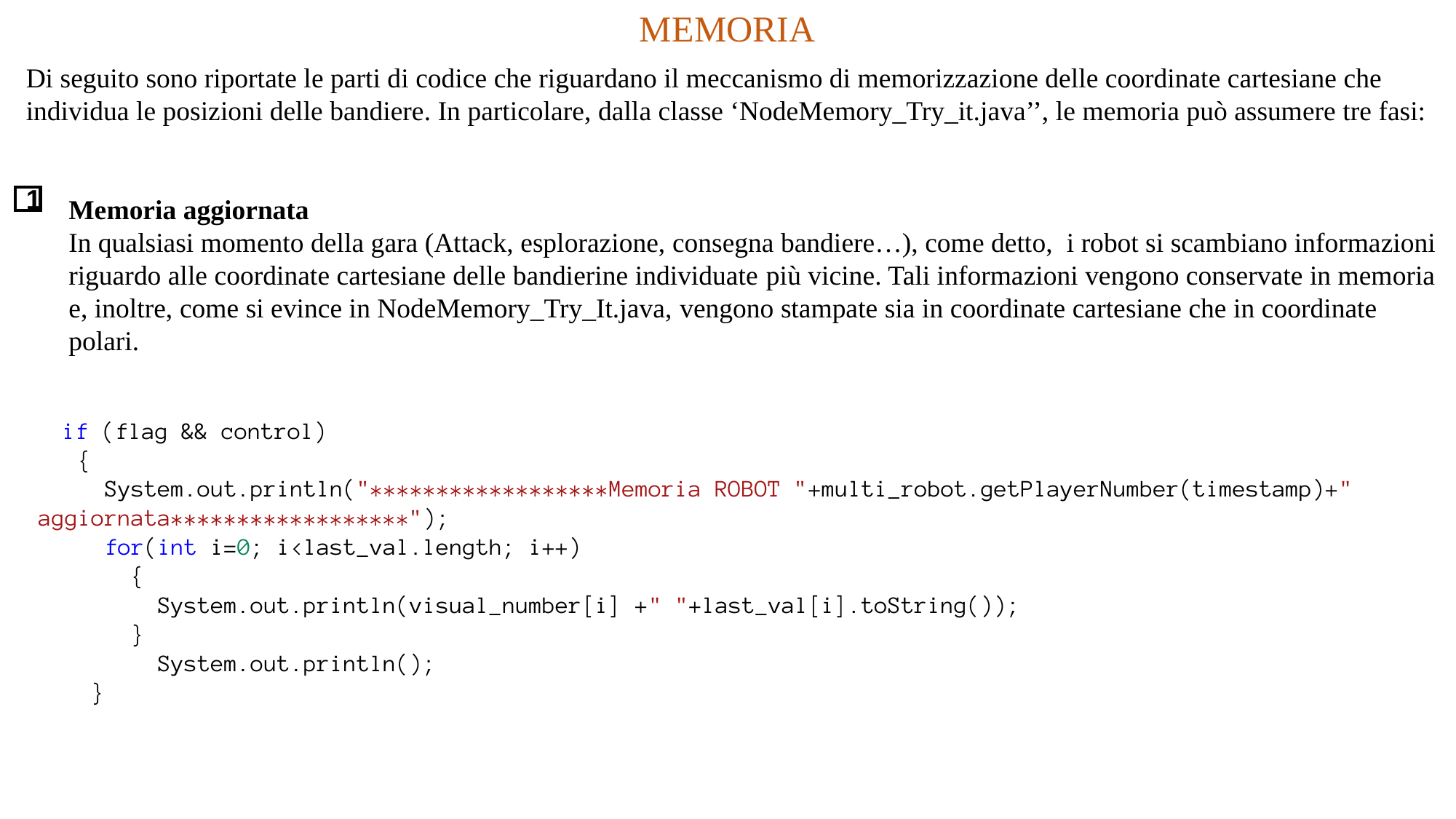

MEMORIA
Di seguito sono riportate le parti di codice che riguardano il meccanismo di memorizzazione delle coordinate cartesiane che individua le posizioni delle bandiere. In particolare, dalla classe ‘NodeMemory_Try_it.java’’, le memoria può assumere tre fasi:
1
Memoria aggiornata
In qualsiasi momento della gara (Attack, esplorazione, consegna bandiere…), come detto,  i robot si scambiano informazioni riguardo alle coordinate cartesiane delle bandierine individuate più vicine. Tali informazioni vengono conservate in memoria e, inoltre, come si evince in NodeMemory_Try_It.java, vengono stampate sia in coordinate cartesiane che in coordinate polari.
  if (flag && control)
   {
     System.out.println("******************Memoria ROBOT "+multi_robot.getPlayerNumber(timestamp)+" aggiornata******************");
     for(int i=0; i<last_val.length; i++)
       {
         System.out.println(visual_number[i] +" "+last_val[i].toString());
       }
         System.out.println();
    }